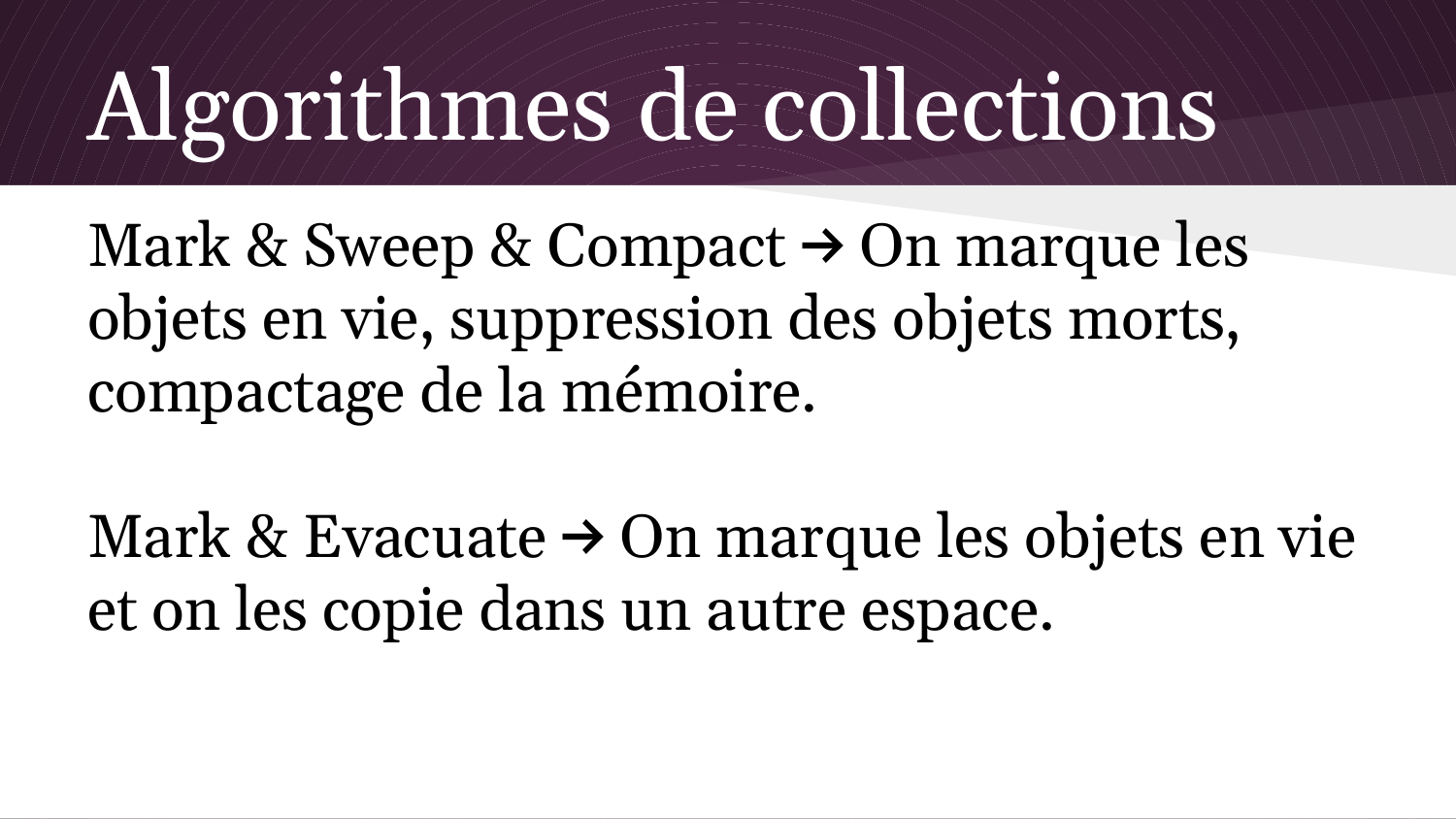

# Algorithmes de collections
Mark & Sweep & Compact → On marque les objets en vie, suppression des objets morts, compactage de la mémoire.

Mark & Evacuate → On marque les objets en vie et on les copie dans un autre espace.